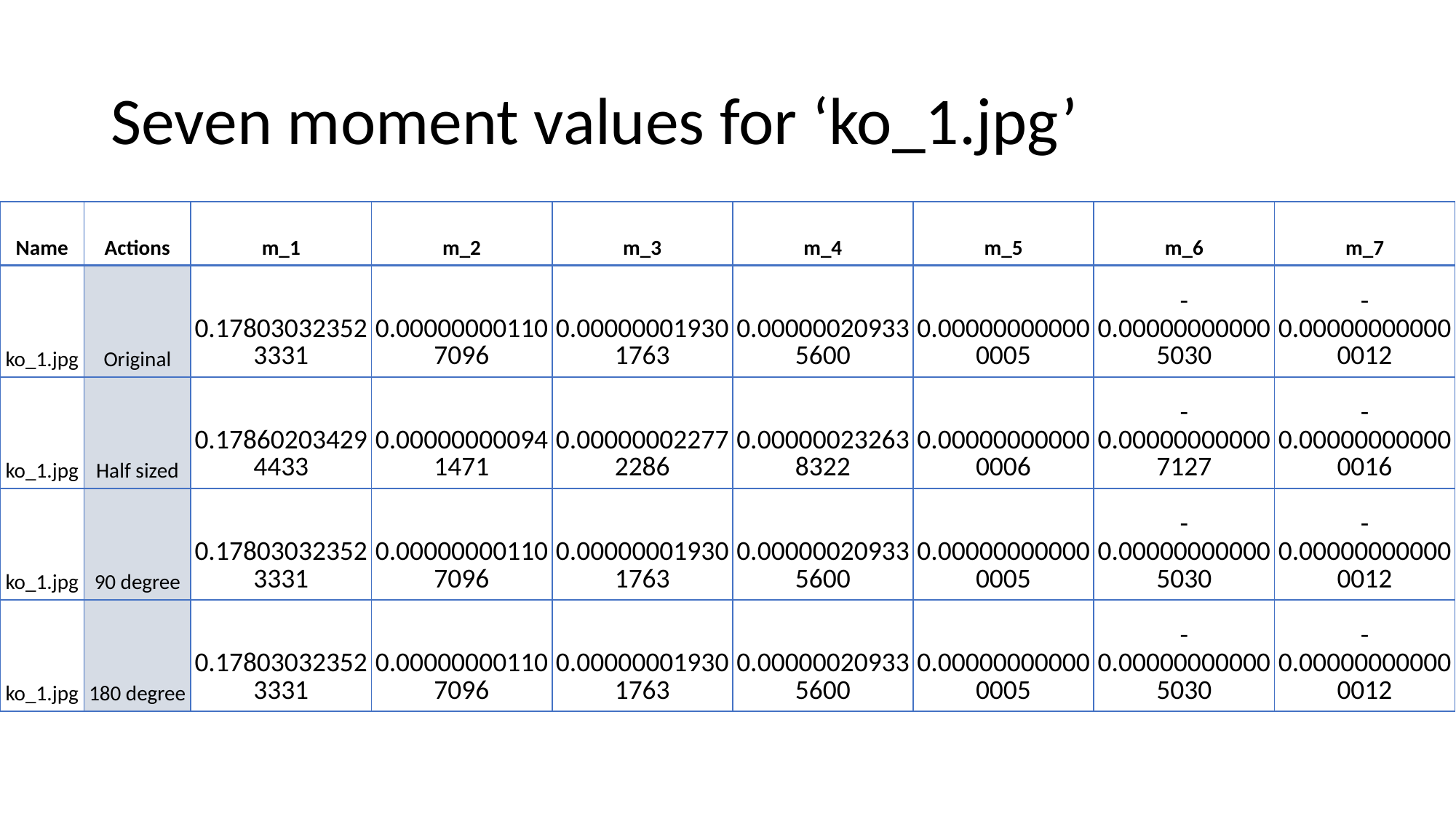

# Seven moment values for ‘ko_1.jpg’
| Name | Actions | m\_1 | m\_2 | m\_3 | m\_4 | m\_5 | m\_6 | m\_7 |
| --- | --- | --- | --- | --- | --- | --- | --- | --- |
| ko\_1.jpg | Original | 0.178030323523331 | 0.000000001107096 | 0.000000019301763 | 0.000000209335600 | 0.000000000000005 | -0.000000000005030 | -0.000000000000012 |
| ko\_1.jpg | Half sized | 0.178602034294433 | 0.000000000941471 | 0.000000022772286 | 0.000000232638322 | 0.000000000000006 | -0.000000000007127 | -0.000000000000016 |
| ko\_1.jpg | 90 degree | 0.178030323523331 | 0.000000001107096 | 0.000000019301763 | 0.000000209335600 | 0.000000000000005 | -0.000000000005030 | -0.000000000000012 |
| ko\_1.jpg | 180 degree | 0.178030323523331 | 0.000000001107096 | 0.000000019301763 | 0.000000209335600 | 0.000000000000005 | -0.000000000005030 | -0.000000000000012 |